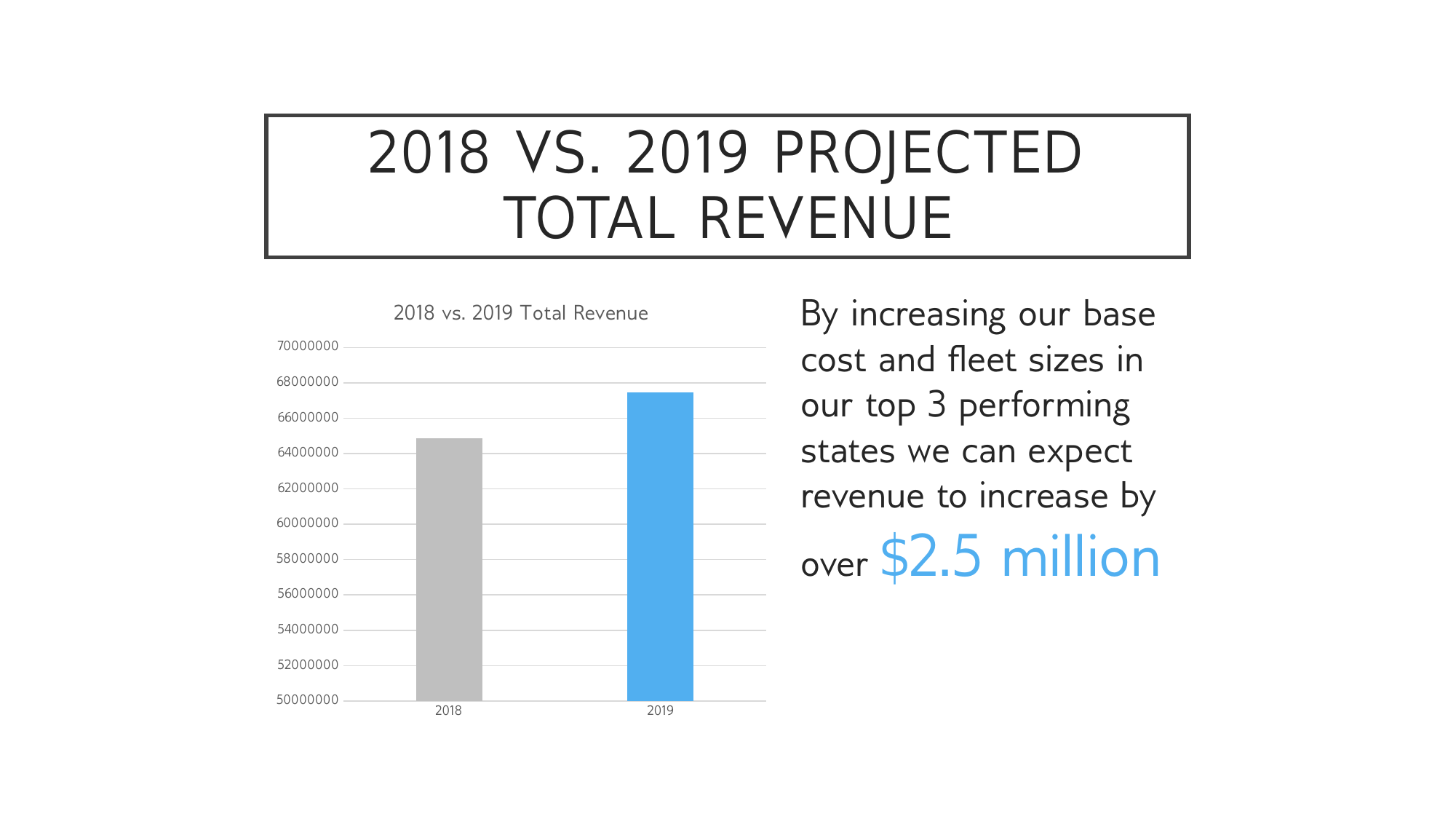

# 2018 vs. 2019 projected Total revenue

### Chart: 2018 vs. 2019 Total Revenue

| Category |  |
|---|---|
| 2018 | 64866040.0 |
| 2019 | 67441463.0 |
By increasing our base cost and fleet sizes in our top 3 performing states we can expect revenue to increase by over $2.5 million